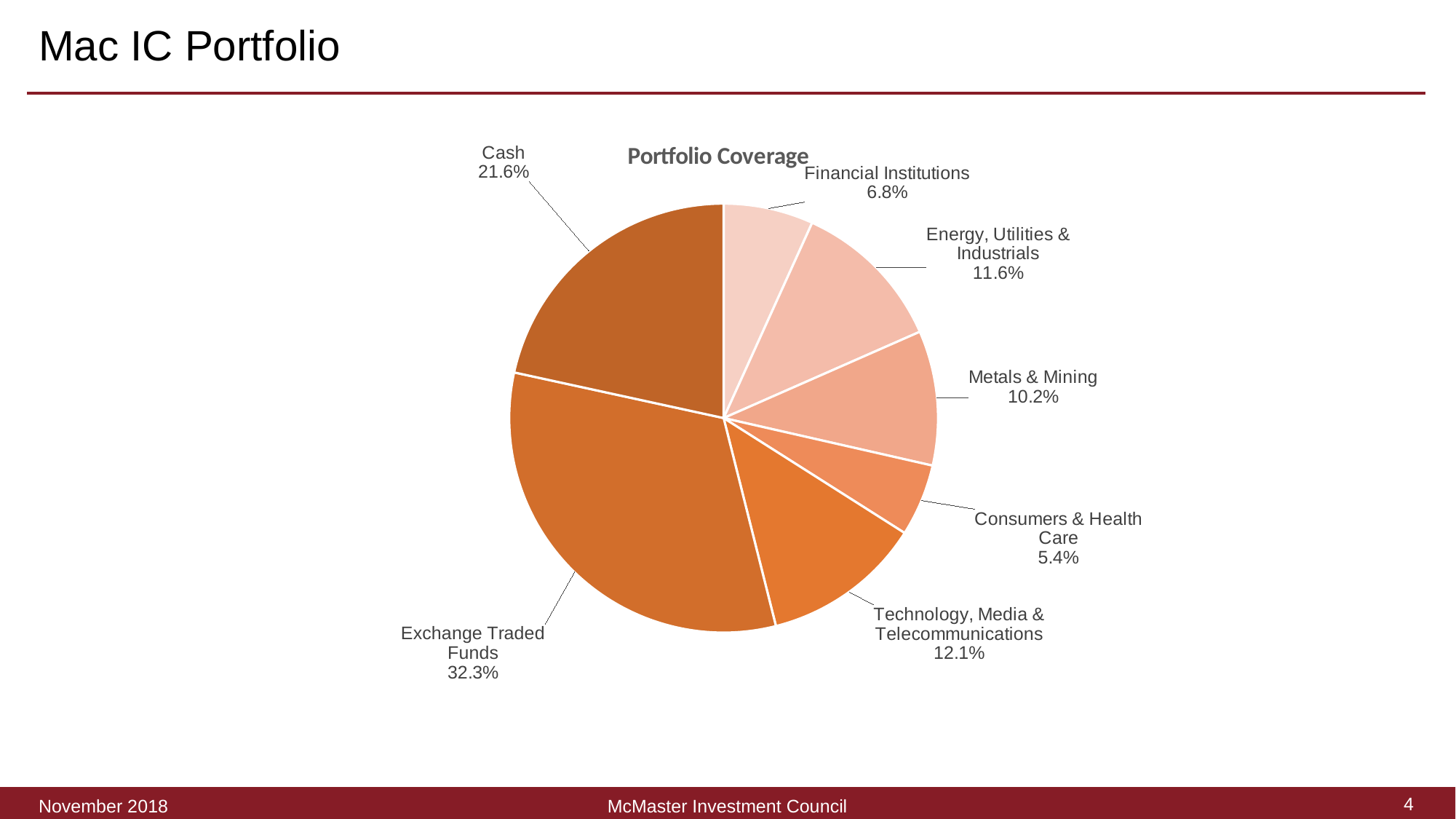

Mac IC Portfolio

### Chart: Portfolio Coverage

| Category |
|---|

### Chart

| Category | % of |
|---|---|
| Financial Institutions | 0.06780683464097585 |
| Energy, Utilities & Industrials | 0.11623890369915121 |
| Metals & Mining | 0.10156175124851648 |
| Consumers & Health Care | 0.05439751065657991 |
| Technology, Media & Telecommunications | 0.12072284919220858 |
| Exchange Traded Funds | 0.3234315423845667 |
| Cash | 0.21584060817800133 |

4
McMaster Investment Council
November 2018